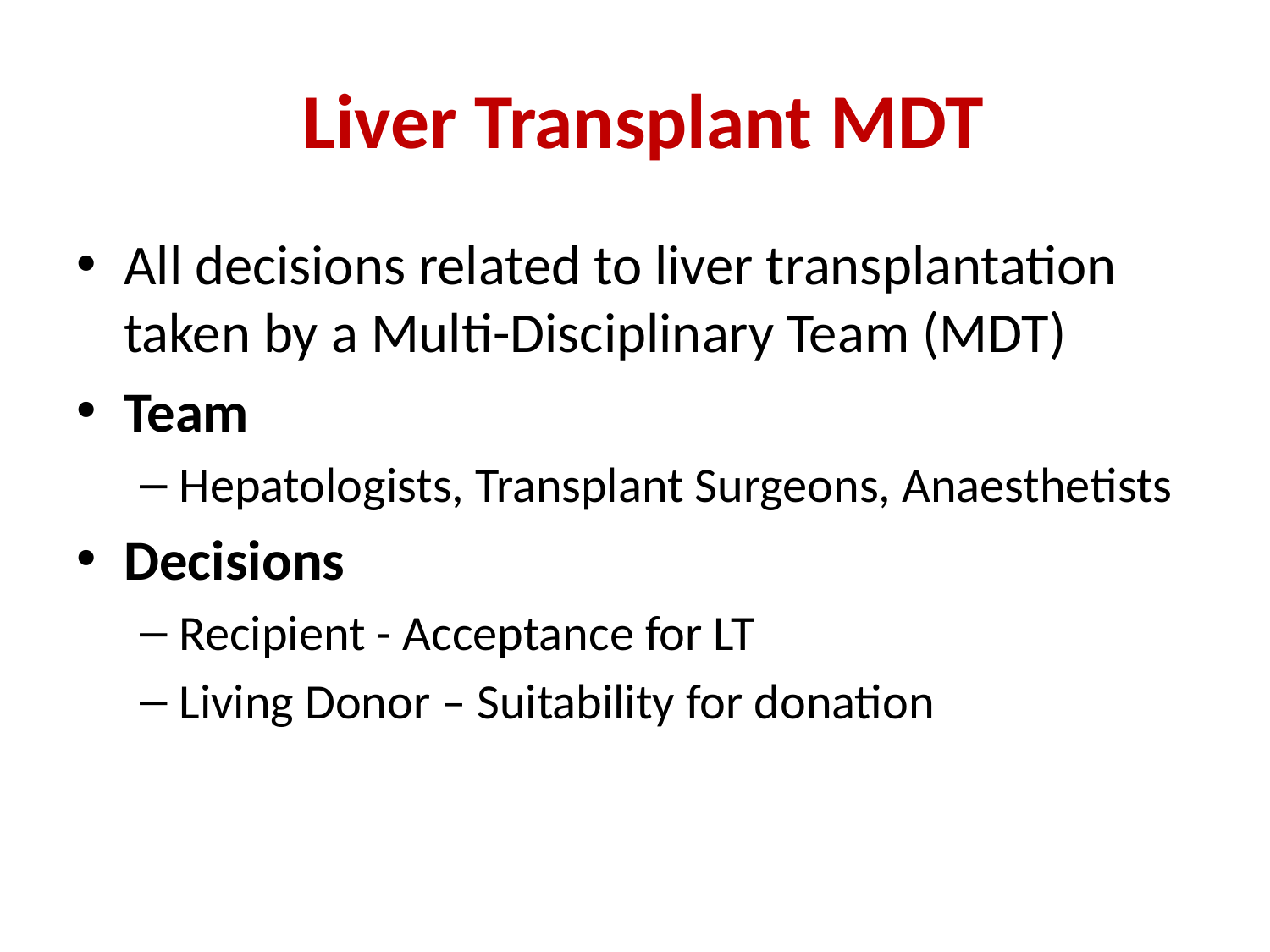

# Liver Transplant MDT
All decisions related to liver transplantation taken by a Multi-Disciplinary Team (MDT)
Team
Hepatologists, Transplant Surgeons, Anaesthetists
Decisions
Recipient - Acceptance for LT
Living Donor – Suitability for donation